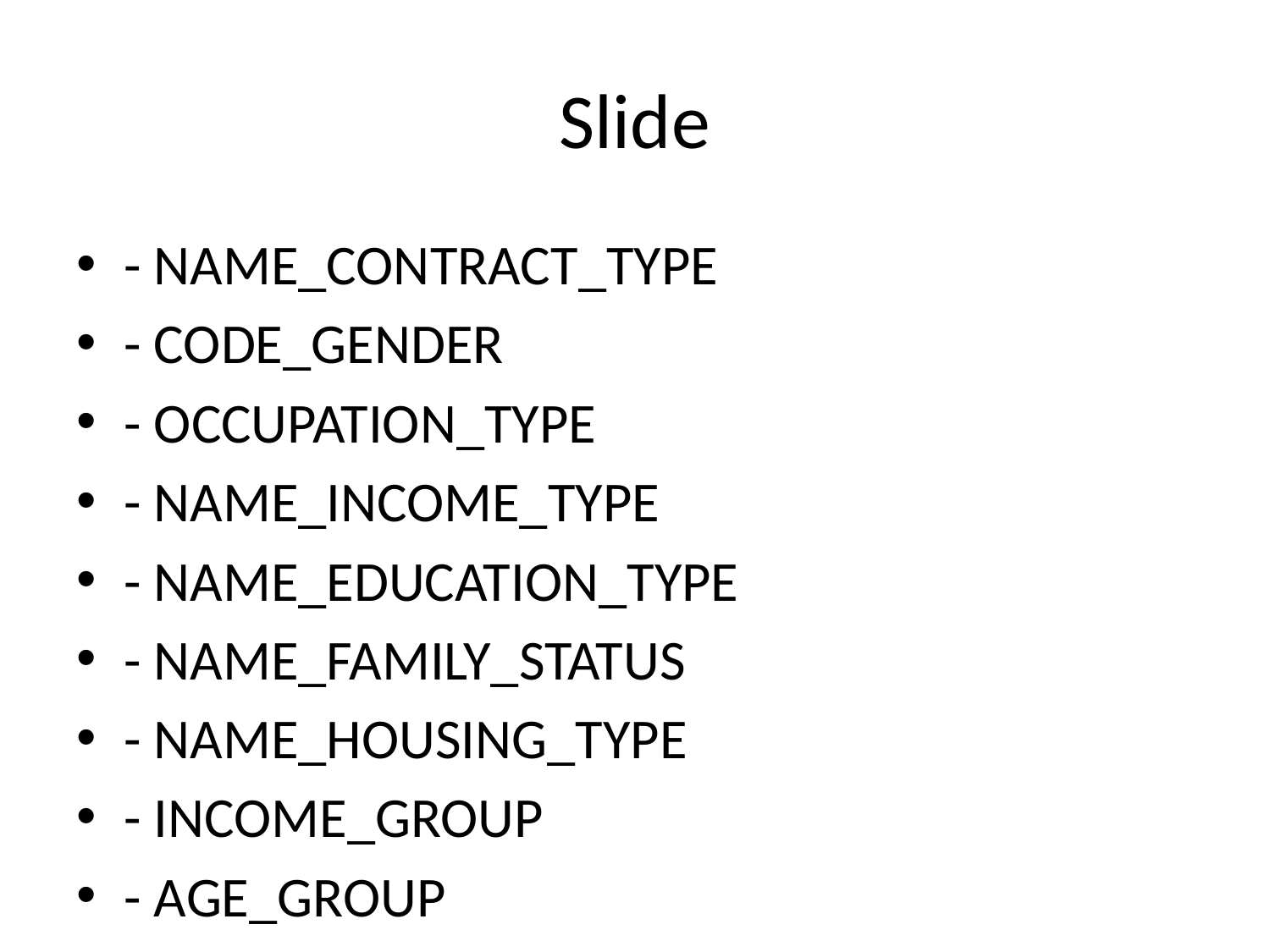

# Slide
- NAME_CONTRACT_TYPE
- CODE_GENDER
- OCCUPATION_TYPE
- NAME_INCOME_TYPE
- NAME_EDUCATION_TYPE
- NAME_FAMILY_STATUS
- NAME_HOUSING_TYPE
- INCOME_GROUP
- AGE_GROUP